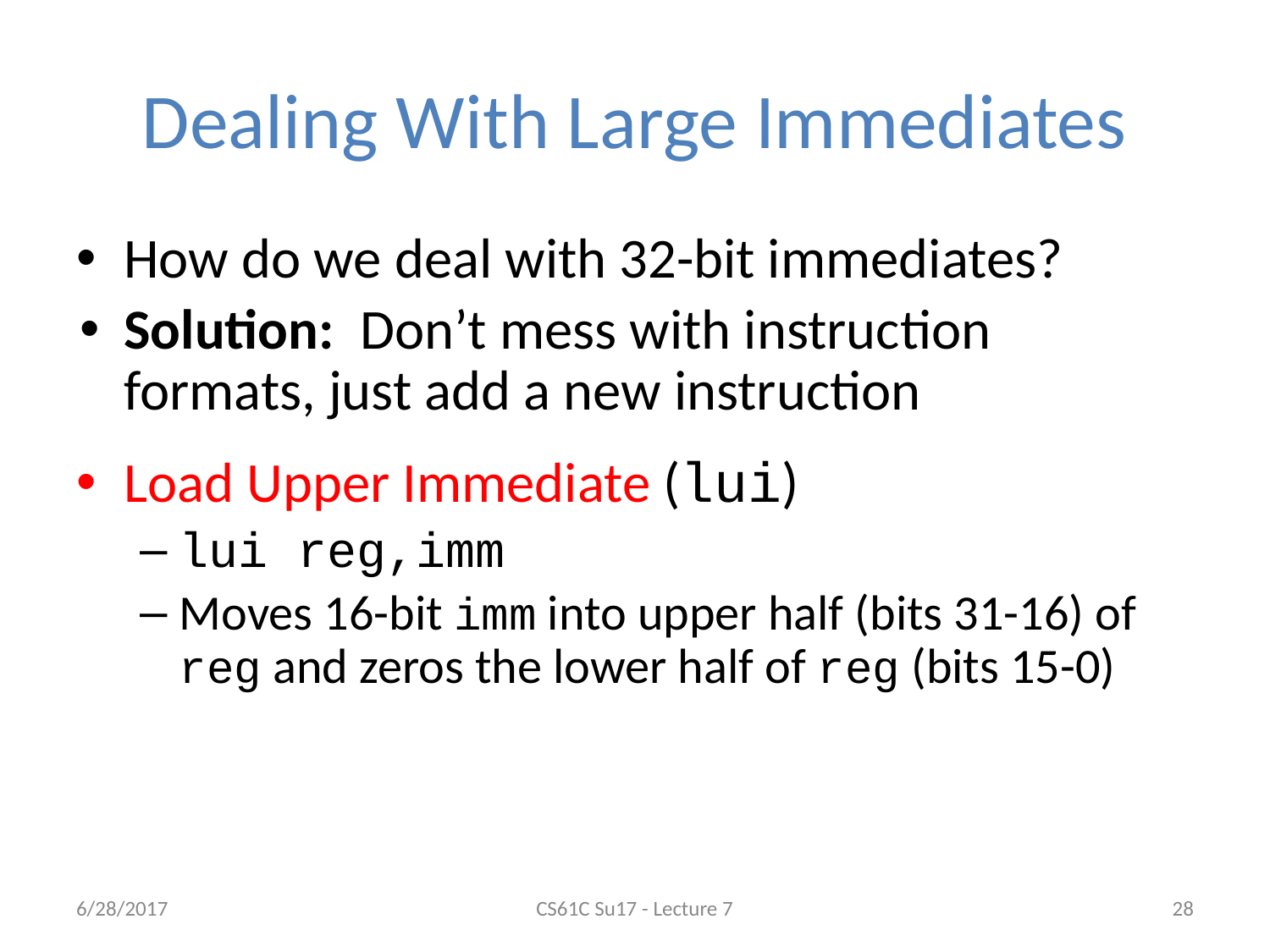

# Dealing With Large Immediates
How do we deal with 32-bit immediates?
Solution:  Don’t mess with instruction formats, just add a new instruction
Load Upper Immediate (lui)
lui reg,imm
Moves 16-bit imm into upper half (bits 31-16) of reg and zeros the lower half of reg (bits 15-0)
6/28/2017
CS61C Su17 - Lecture 7
28